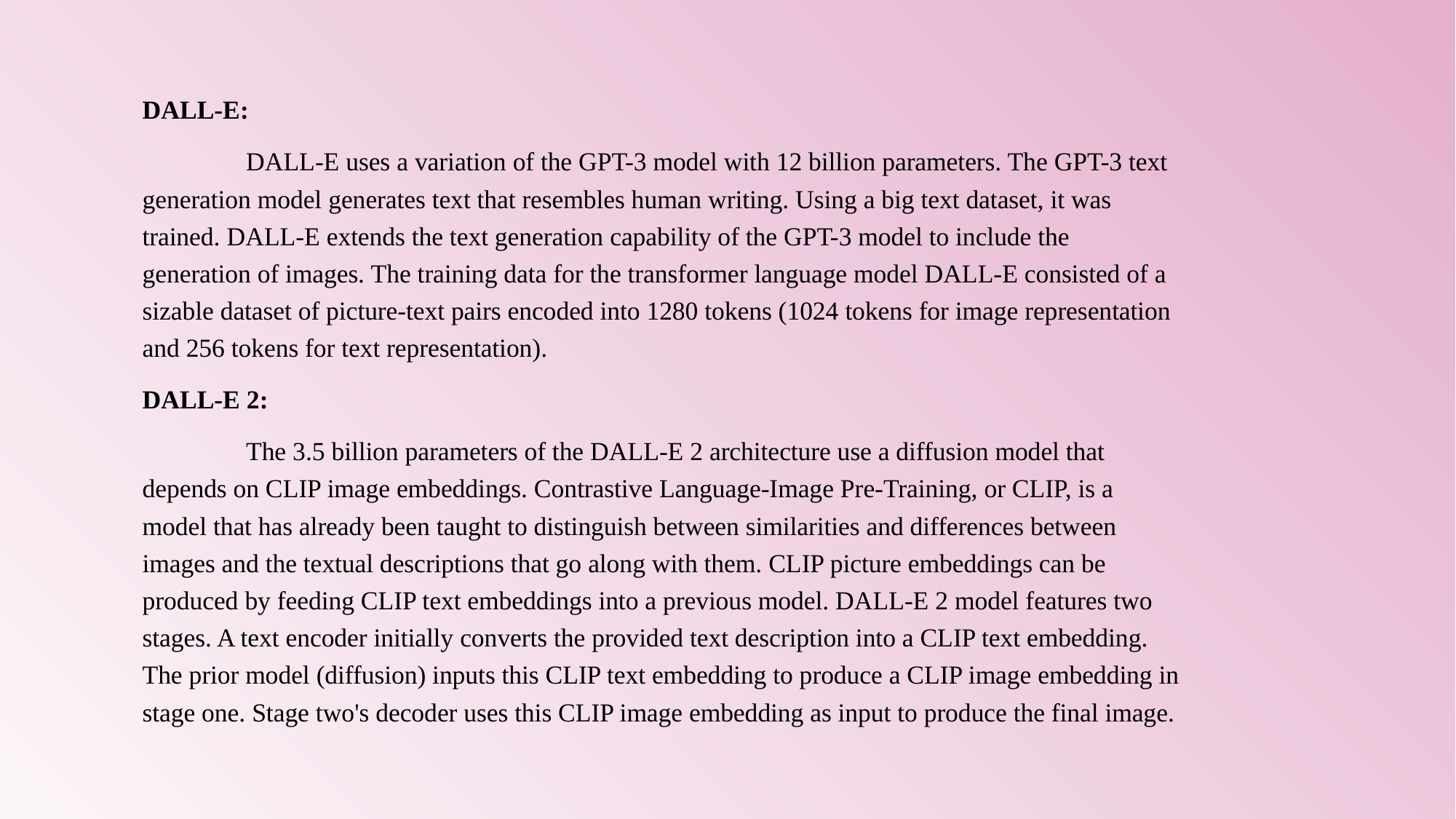

DALL-E:
	DALL-E uses a variation of the GPT-3 model with 12 billion parameters. The GPT-3 text generation model generates text that resembles human writing. Using a big text dataset, it was trained. DALL-E extends the text generation capability of the GPT-3 model to include the generation of images. The training data for the transformer language model DALL-E consisted of a sizable dataset of picture-text pairs encoded into 1280 tokens (1024 tokens for image representation and 256 tokens for text representation).
DALL-E 2:
	The 3.5 billion parameters of the DALL-E 2 architecture use a diffusion model that depends on CLIP image embeddings. Contrastive Language-Image Pre-Training, or CLIP, is a model that has already been taught to distinguish between similarities and differences between images and the textual descriptions that go along with them. CLIP picture embeddings can be produced by feeding CLIP text embeddings into a previous model. DALL-E 2 model features two stages. A text encoder initially converts the provided text description into a CLIP text embedding. The prior model (diffusion) inputs this CLIP text embedding to produce a CLIP image embedding in stage one. Stage two's decoder uses this CLIP image embedding as input to produce the final image.